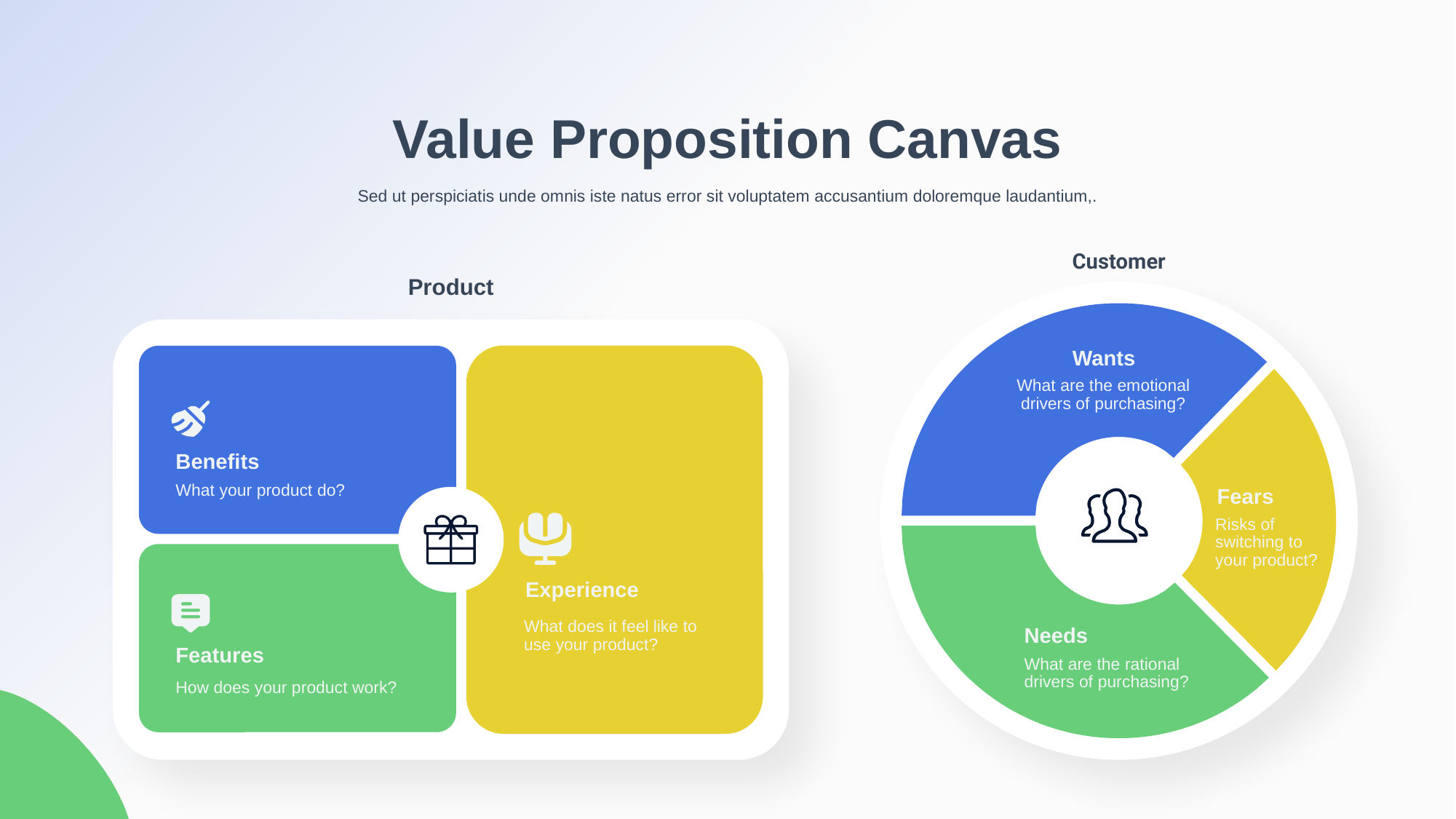

Value Proposition Canvas
Sed ut perspiciatis unde omnis iste natus error sit voluptatem accusantium doloremque laudantium,.
Customer
Product

Wants

What are the emotional drivers of purchasing?

Benefits
What your product do?
Fears

Risks of switching to your product?

Experience

What does it feel like to use your product?
Needs
Features
What are the rational drivers of purchasing?
How does your product work?